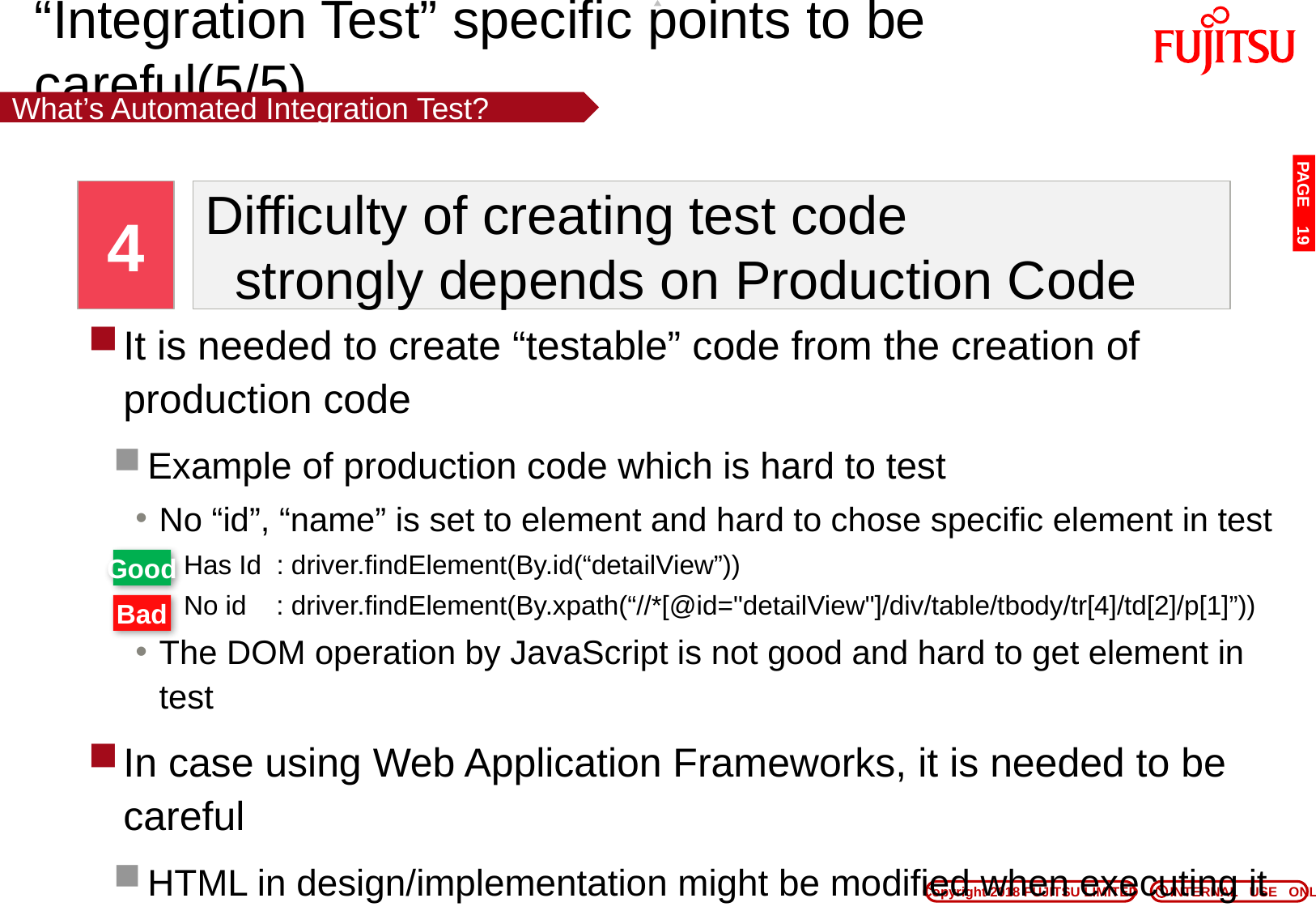

# “Integration Test” specific points to be careful(5/5)
What’s Automated Integration Test?
4
Difficulty of creating test code
  strongly depends on Production Code
PAGE    19
It is needed to create “testable” code from the creation of production code
Example of production code which is hard to test
No “id”, “name” is set to element and hard to chose specific element in test
Has Id  : driver.findElement(By.id(“detailView”))
No id    : driver.findElement(By.xpath(“//*[@id="detailView"]/div/table/tbody/tr[4]/td[2]/p[1]”))
The DOM operation by JavaScript is not good and hard to get element in test
In case using Web Application Frameworks, it is needed to be careful
HTML in design/implementation might be modified when executing it
  by Frameworks
Good
Bad